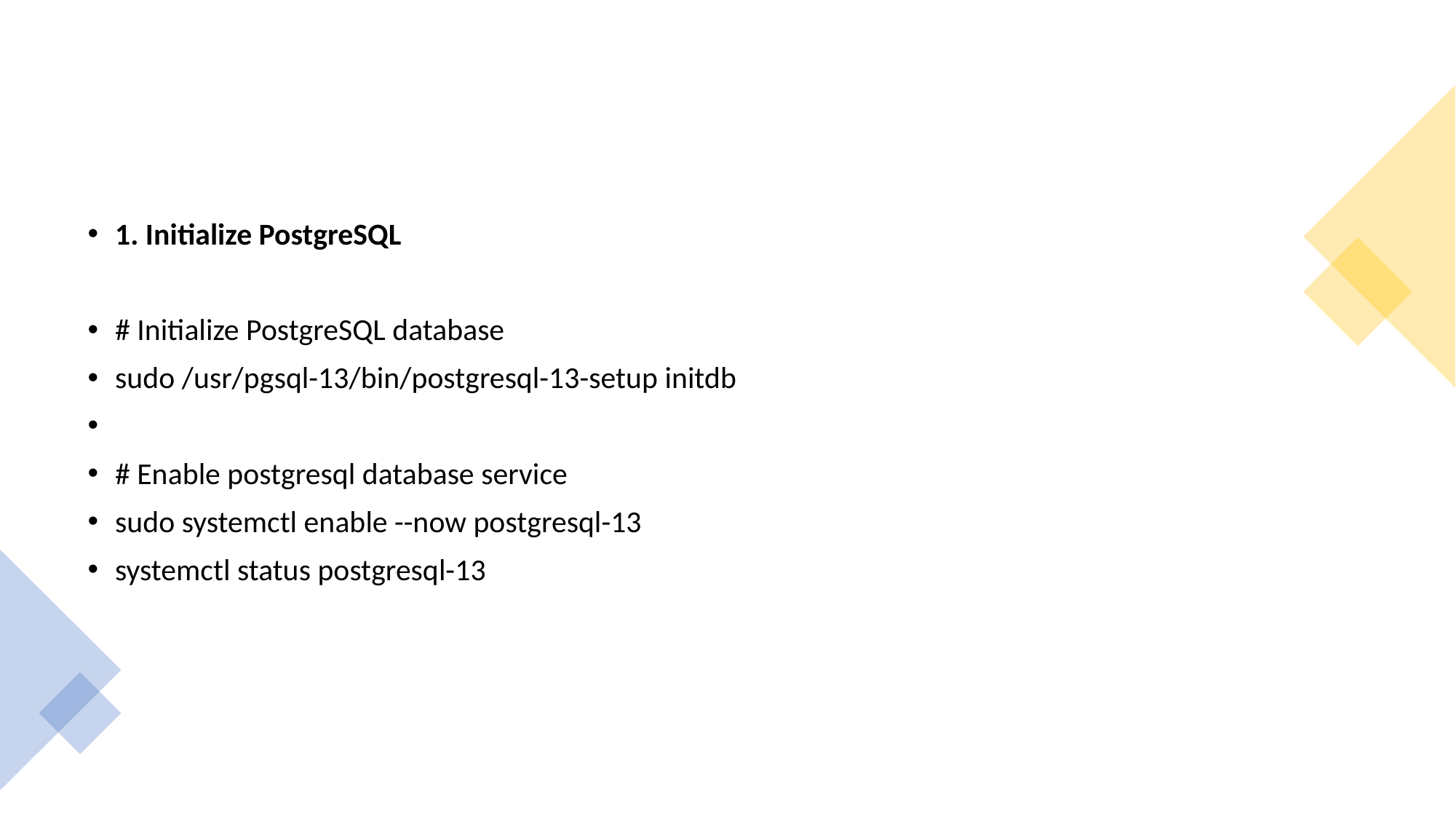

1. Initialize PostgreSQL

# Initialize PostgreSQL database
sudo /usr/pgsql-13/bin/postgresql-13-setup initdb

# Enable postgresql database service
sudo systemctl enable --now postgresql-13
systemctl status postgresql-13